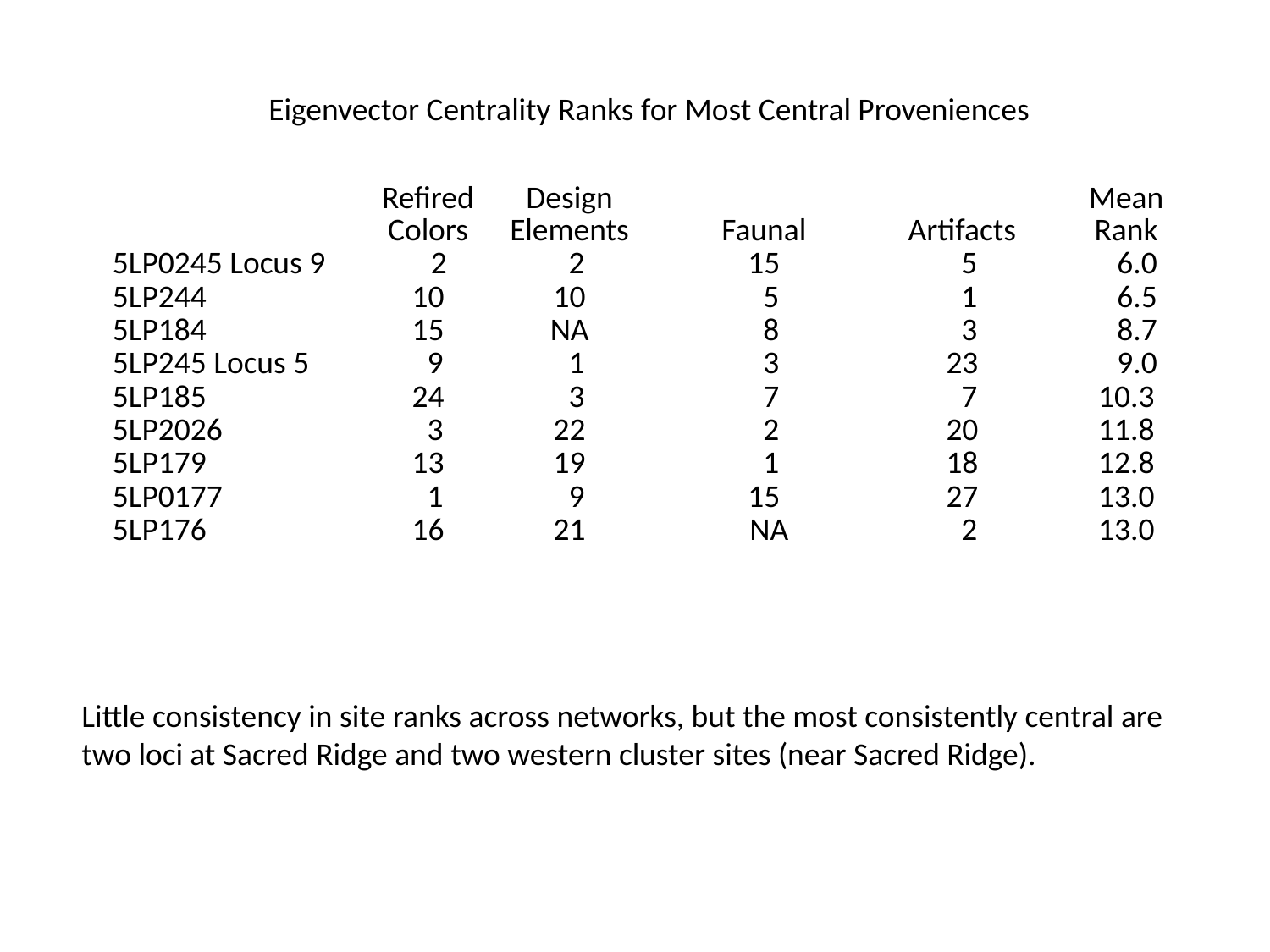

Eigenvector Centrality Ranks for Most Central Proveniences
|  | Refired Colors | Design Elements | Faunal | Artifacts |  | Mean Rank |
| --- | --- | --- | --- | --- | --- | --- |
| 5LP0245 Locus 9 | 2 | 2 | 15 | 5 |  | 6.0 |
| 5LP244 | 10 | 10 | 5 | 1 |  | 6.5 |
| 5LP184 | 15 | NA | 8 | 3 |  | 8.7 |
| 5LP245 Locus 5 | 9 | 1 | 3 | 23 |  | 9.0 |
| 5LP185 | 24 | 3 | 7 | 7 |  | 10.3 |
| 5LP2026 | 3 | 22 | 2 | 20 |  | 11.8 |
| 5LP179 | 13 | 19 | 1 | 18 |  | 12.8 |
| 5LP0177 | 1 | 9 | 15 | 27 |  | 13.0 |
| 5LP176 | 16 | 21 | NA | 2 |  | 13.0 |
Little consistency in site ranks across networks, but the most consistently central are
two loci at Sacred Ridge and two western cluster sites (near Sacred Ridge).